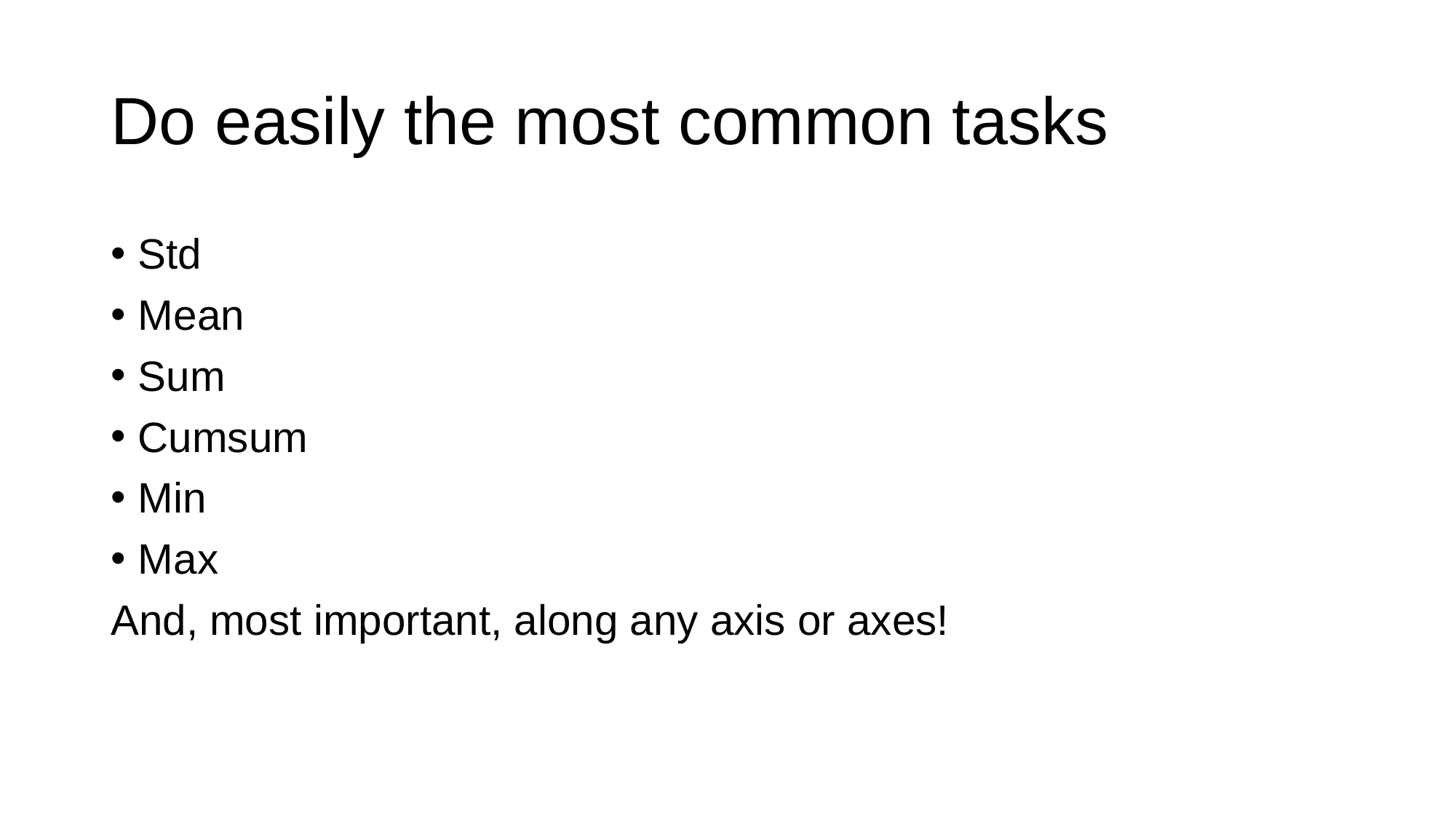

# Do easily the most common tasks
Std
Mean
Sum
Cumsum
Min
Max
And, most important, along any axis or axes!